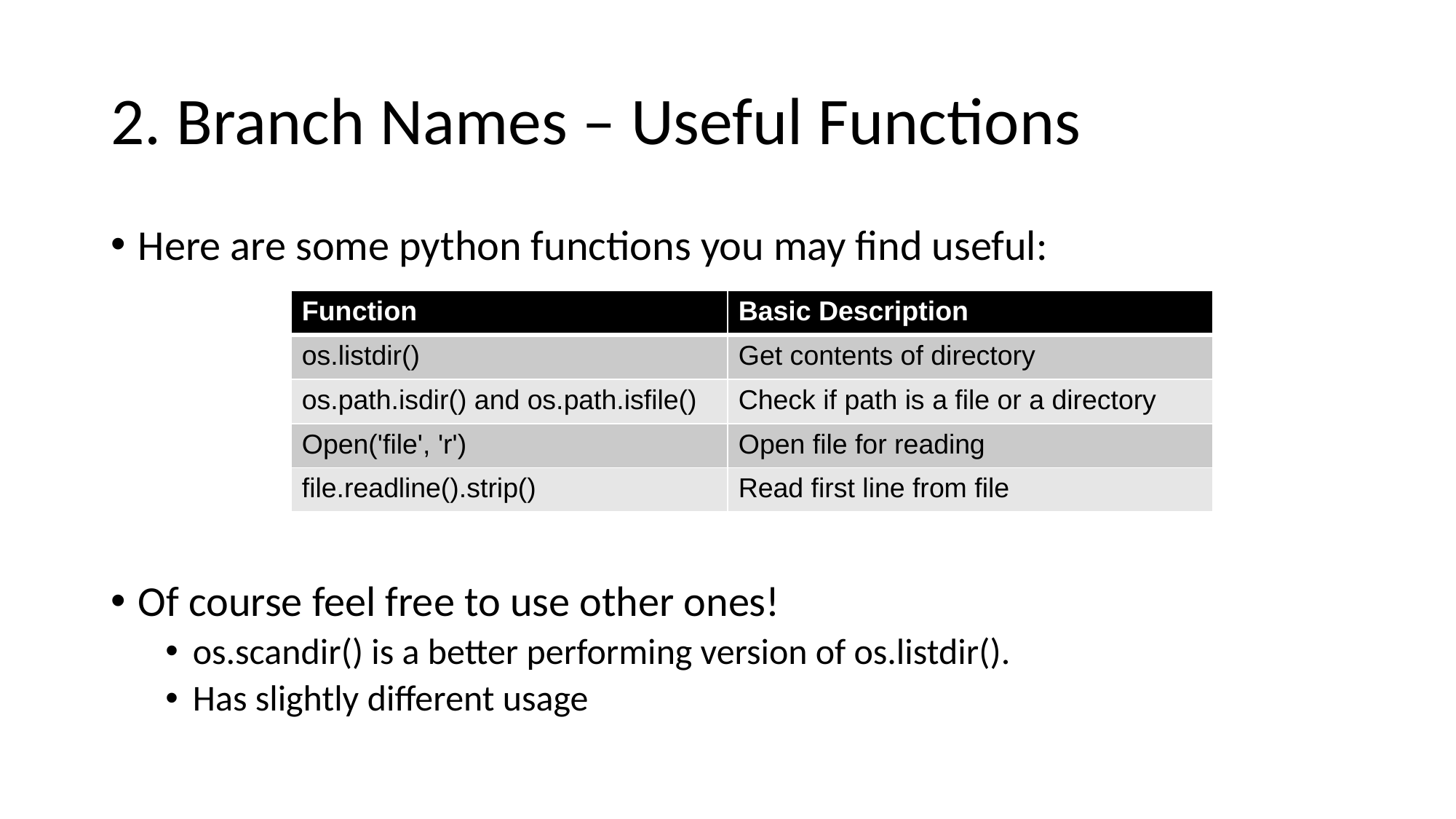

# 2. Branch Names – Useful Functions
Here are some python functions you may find useful:

Of course feel free to use other ones!
os.scandir() is a better performing version of os.listdir().
Has slightly different usage

| Function | Basic Description |
| --- | --- |
| os.listdir() | Get contents of directory |
| os.path.isdir() and os.path.isfile() | Check if path is a file or a directory |
| Open('file', 'r') | Open file for reading |
| file.readline().strip() | Read first line from file |